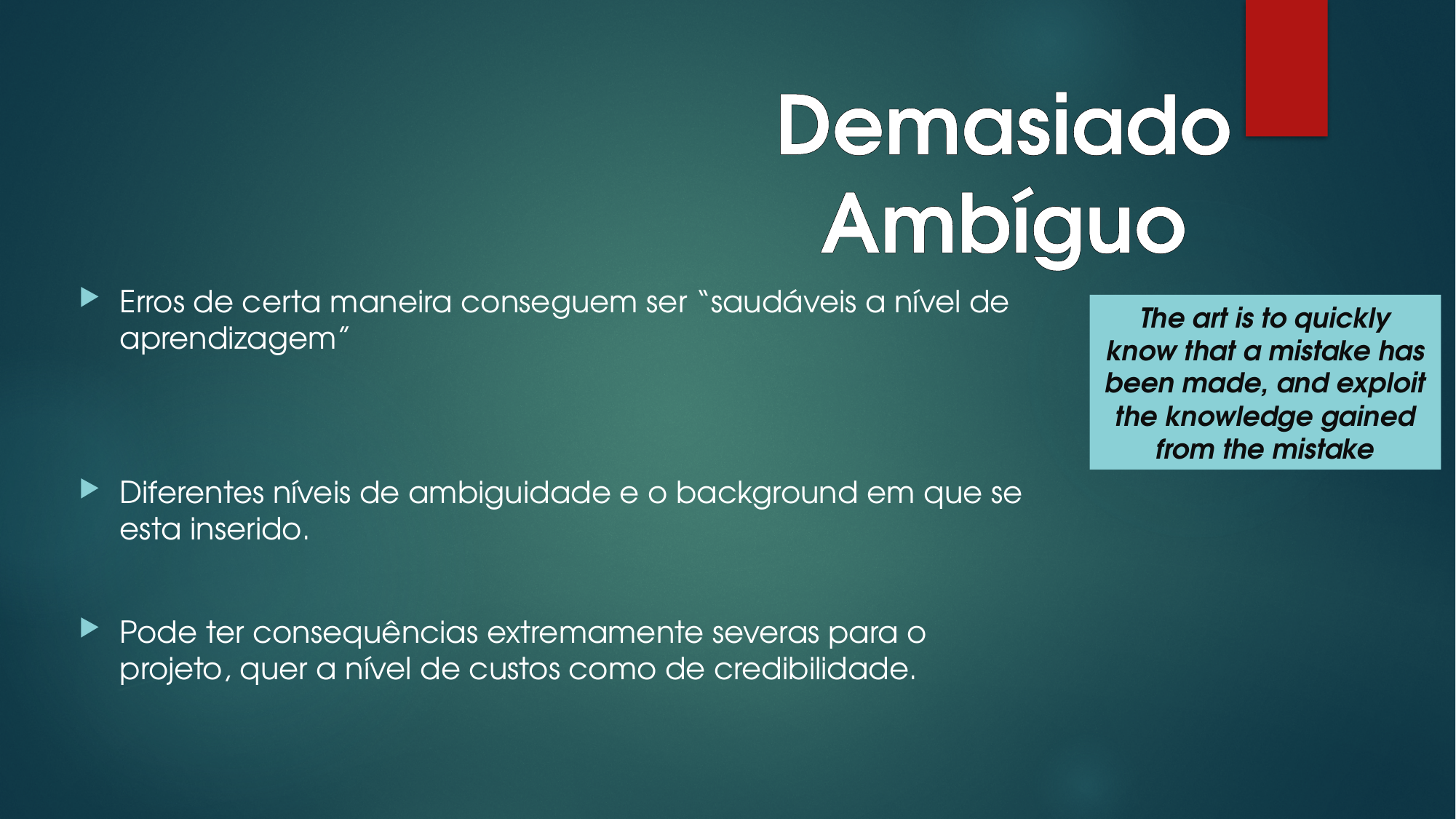

Demasiado
Ambíguo
Erros de certa maneira conseguem ser “saudáveis a nível de aprendizagem”

Diferentes níveis de ambiguidade e o background em que se esta inserido.

Pode ter consequências extremamente severas para o projeto, quer a nível de custos como de credibilidade.

The art is to quickly know that a mistake has been made, and exploit the knowledge gained from the mistake